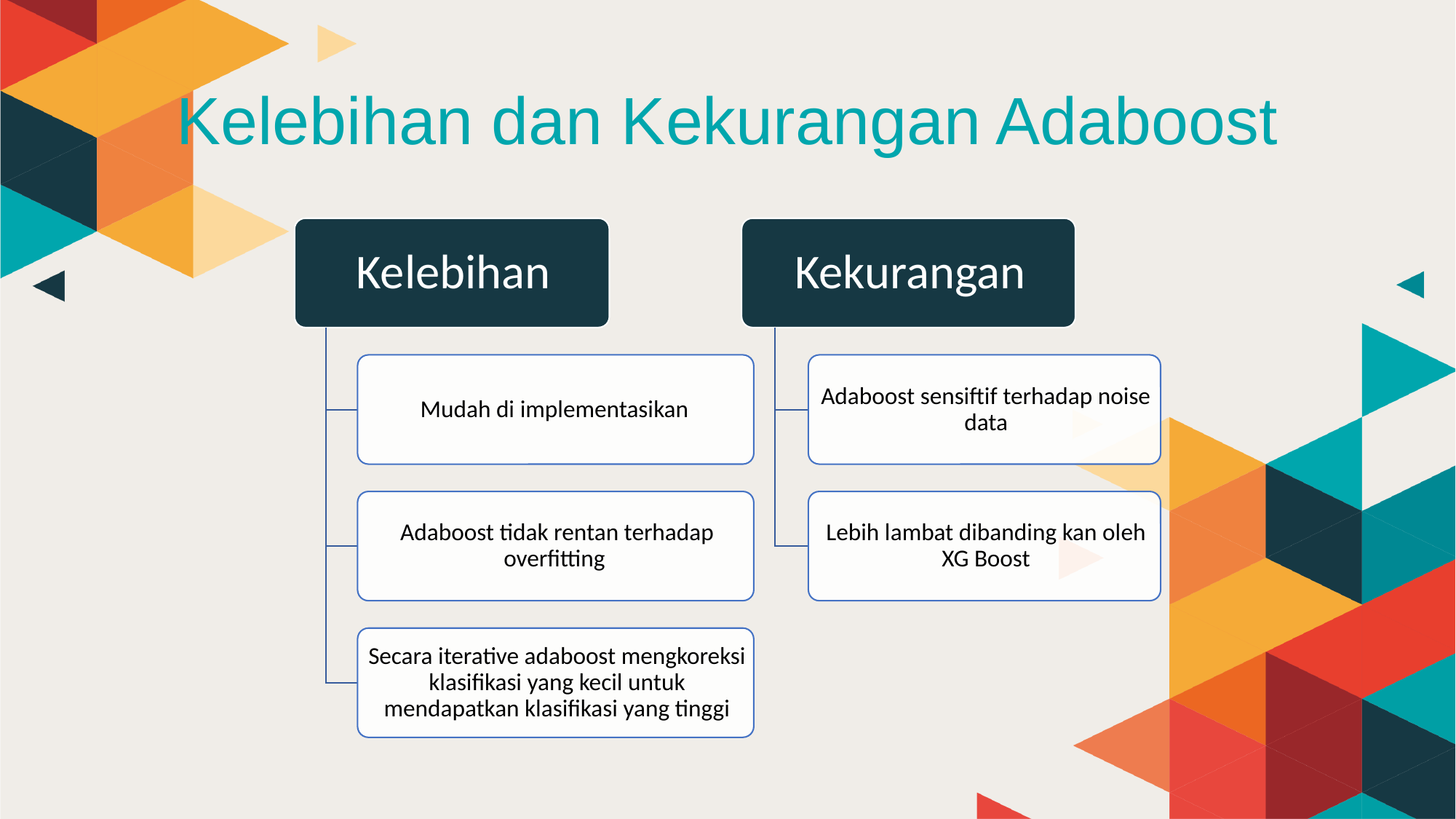

# Kelebihan dan Kekurangan Adaboost
Kelebihan
Mudah di implementasikan
Adaboost tidak rentan terhadap overfitting
Secara iterative adaboost mengkoreksi klasifikasi yang kecil untuk mendapatkan klasifikasi yang tinggi
Kekurangan
Adaboost sensiftif terhadap noise data
Lebih lambat dibanding kan oleh XG Boost